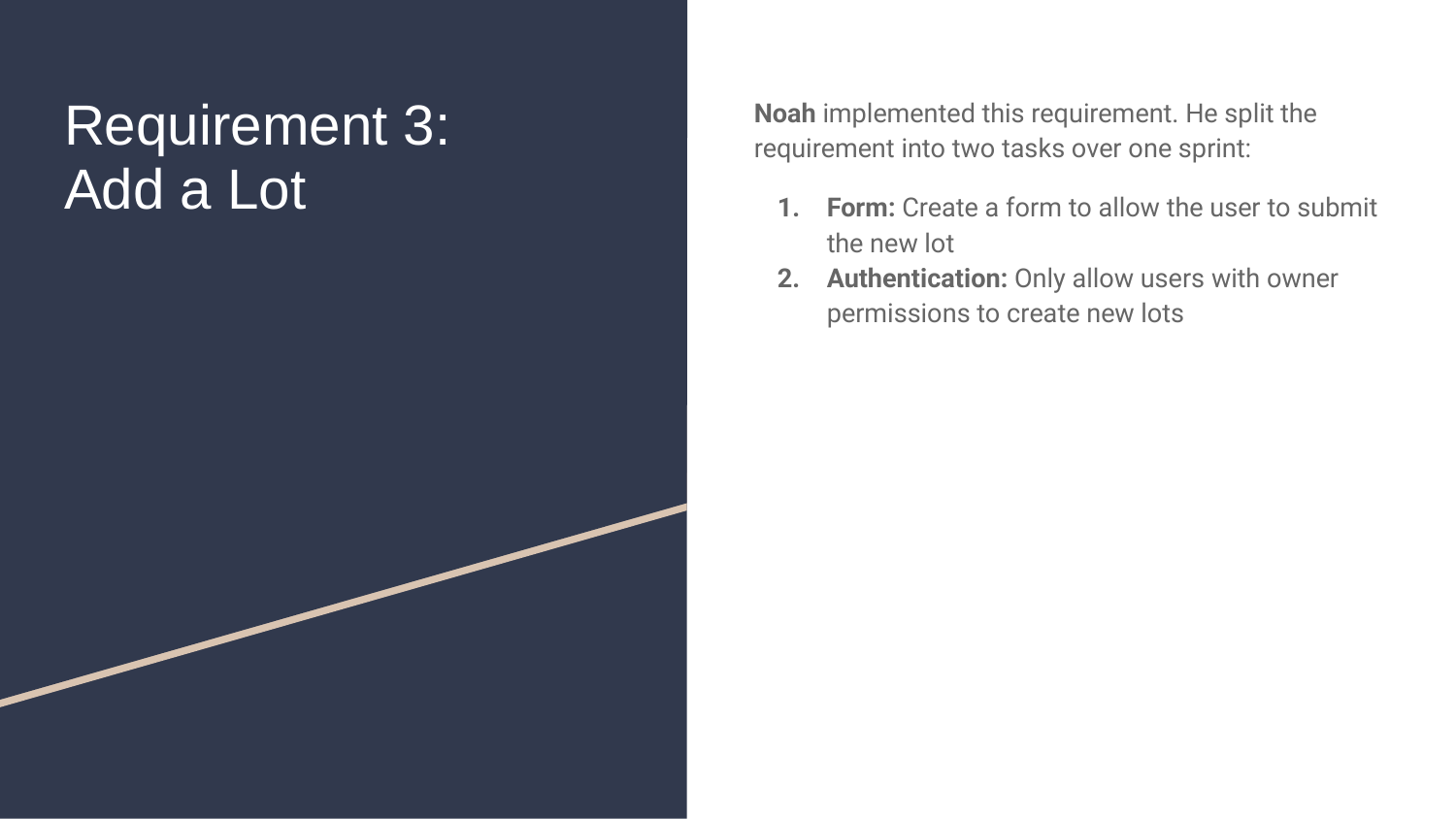

# Requirement 3:
Add a Lot
Noah implemented this requirement. He split the requirement into two tasks over one sprint:
Form: Create a form to allow the user to submit the new lot
Authentication: Only allow users with owner permissions to create new lots